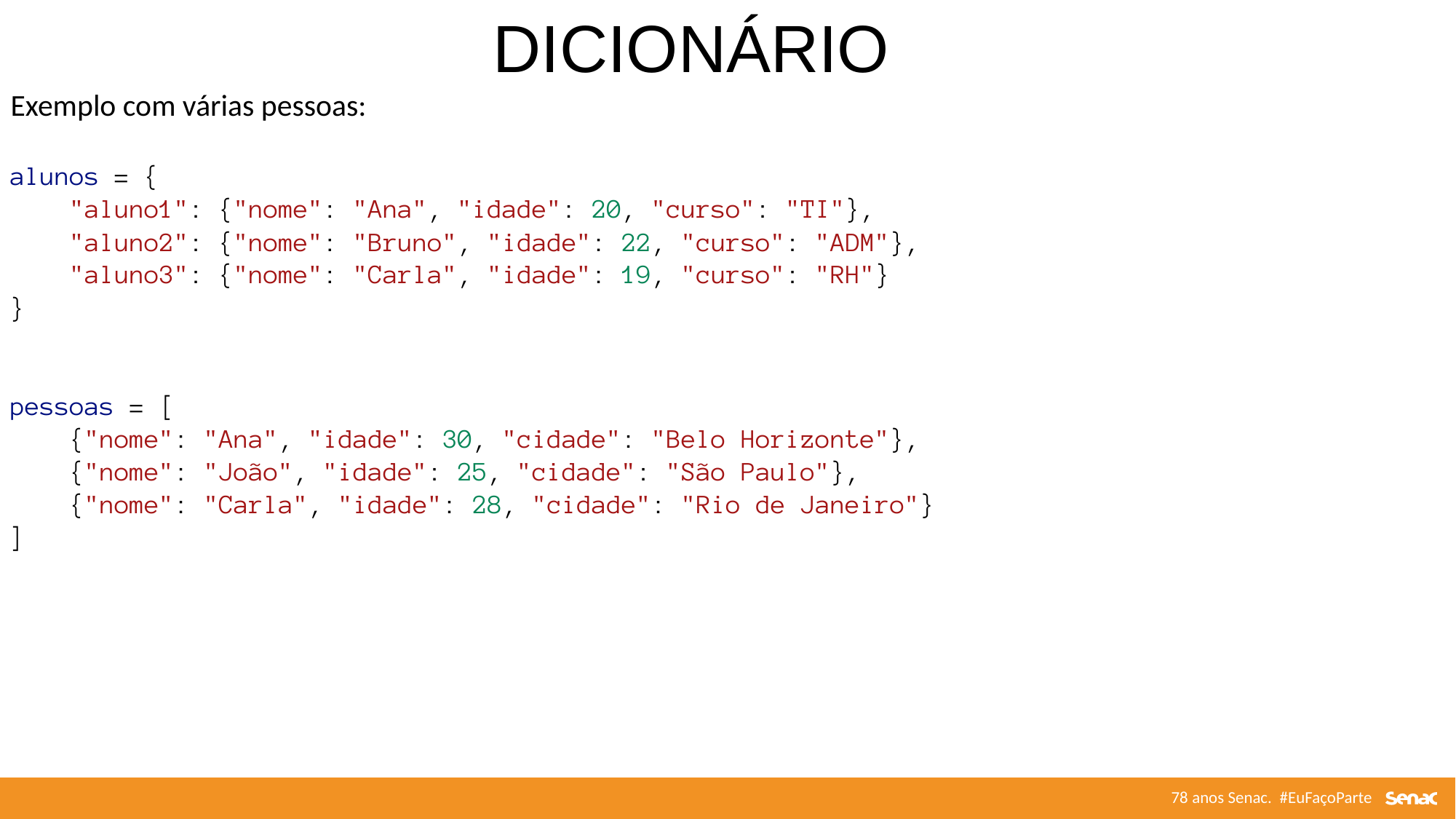

DICIONÁRIO
Exemplo com várias pessoas:

alunos = {
    "aluno1": {"nome": "Ana", "idade": 20, "curso": "TI"},
    "aluno2": {"nome": "Bruno", "idade": 22, "curso": "ADM"},
    "aluno3": {"nome": "Carla", "idade": 19, "curso": "RH"}
}

pessoas = [
    {"nome": "Ana", "idade": 30, "cidade": "Belo Horizonte"},
    {"nome": "João", "idade": 25, "cidade": "São Paulo"},
    {"nome": "Carla", "idade": 28, "cidade": "Rio de Janeiro"}
]